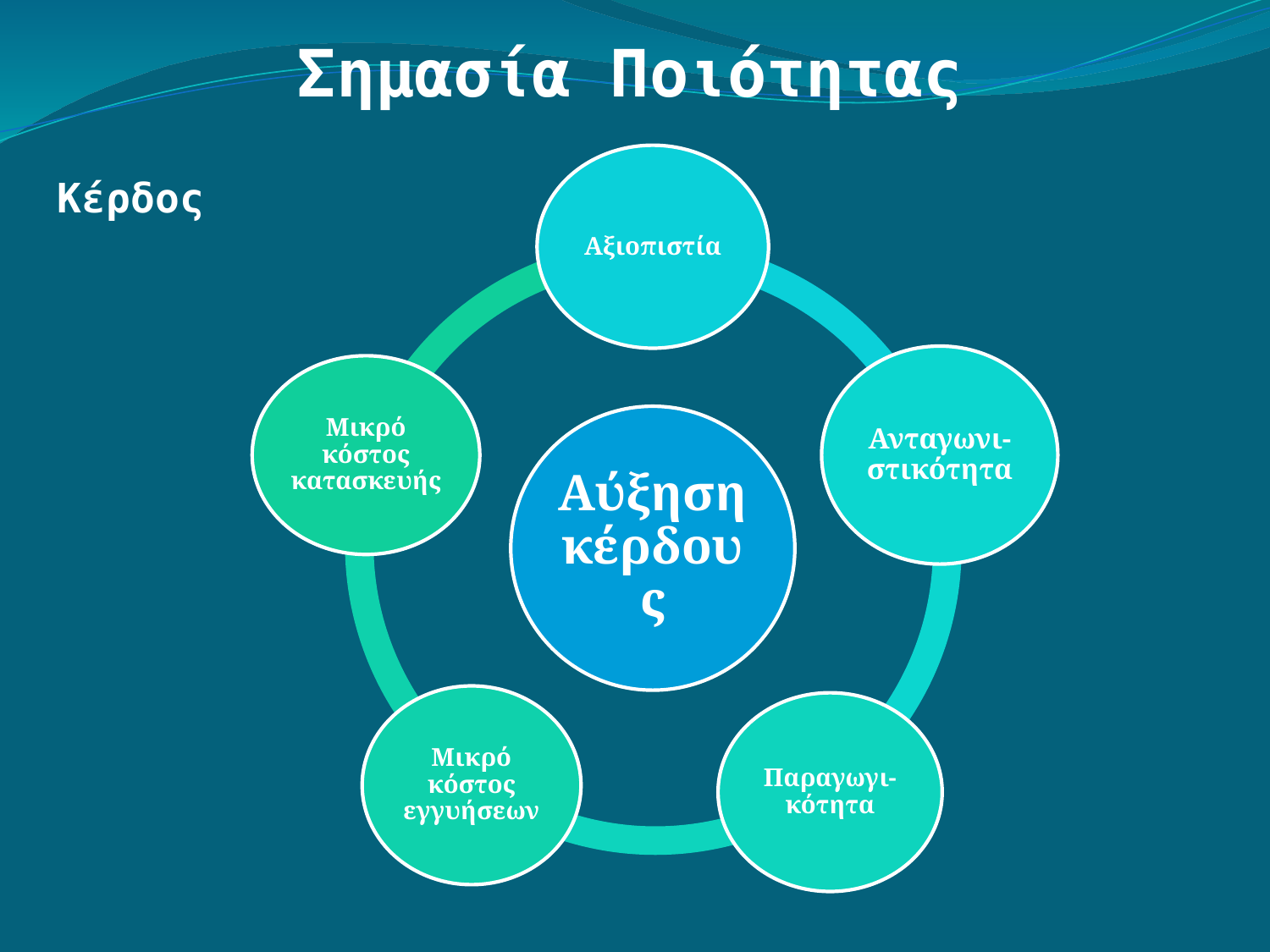

Σημασία Ποιότητας
Αύξηση κέρδους
Αξιοπιστία
Ανταγωνι-στικότητα
Παραγωγι-κότητα
Μικρό κόστος εγγυήσεων
Μικρό κόστος κατασκευής
Κέρδος